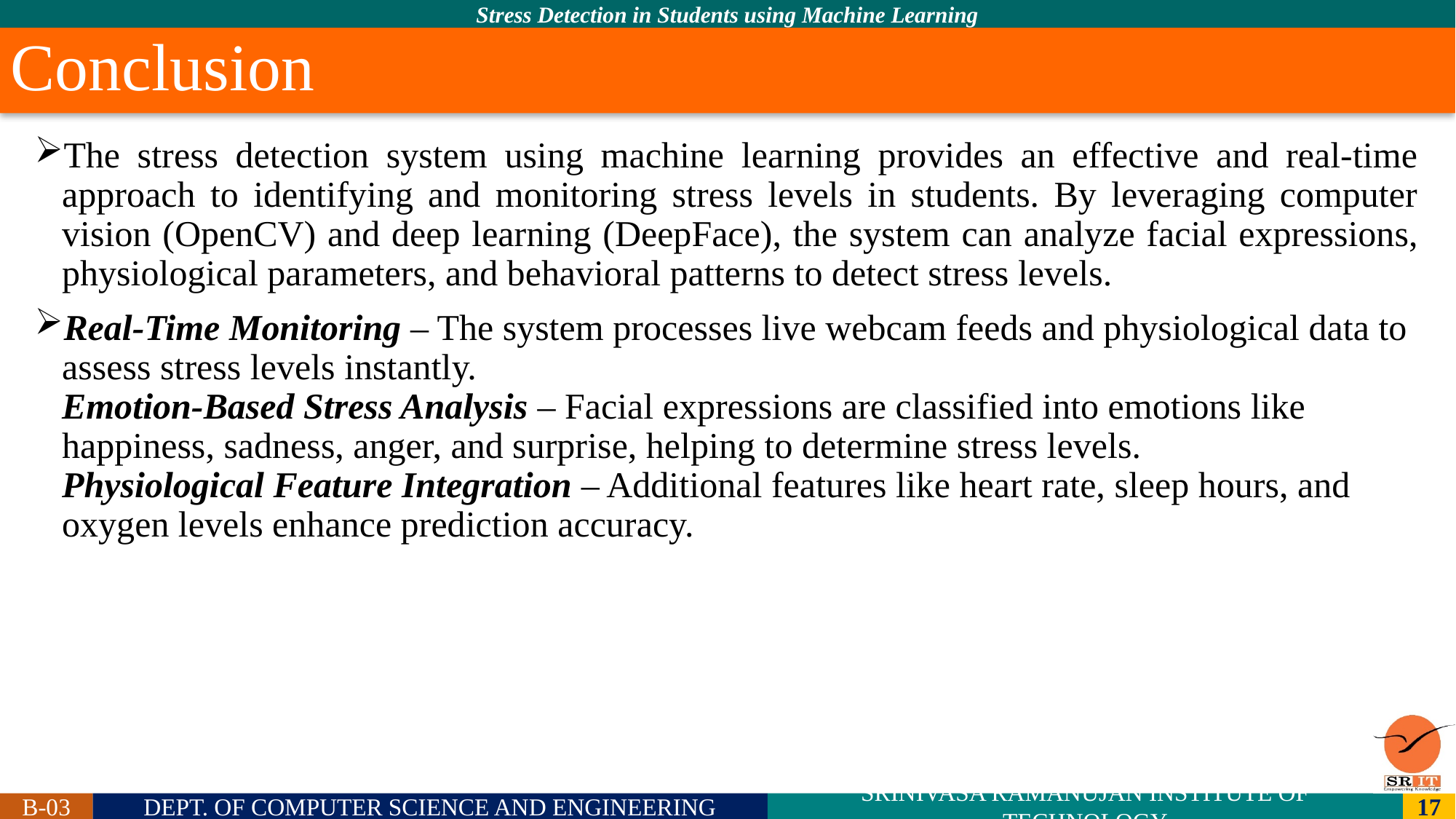

# Conclusion
The stress detection system using machine learning provides an effective and real-time approach to identifying and monitoring stress levels in students. By leveraging computer vision (OpenCV) and deep learning (DeepFace), the system can analyze facial expressions, physiological parameters, and behavioral patterns to detect stress levels.
Real-Time Monitoring – The system processes live webcam feeds and physiological data to assess stress levels instantly.
Emotion-Based Stress Analysis – Facial expressions are classified into emotions like happiness, sadness, anger, and surprise, helping to determine stress levels.
Physiological Feature Integration – Additional features like heart rate, sleep hours, and oxygen levels enhance prediction accuracy.